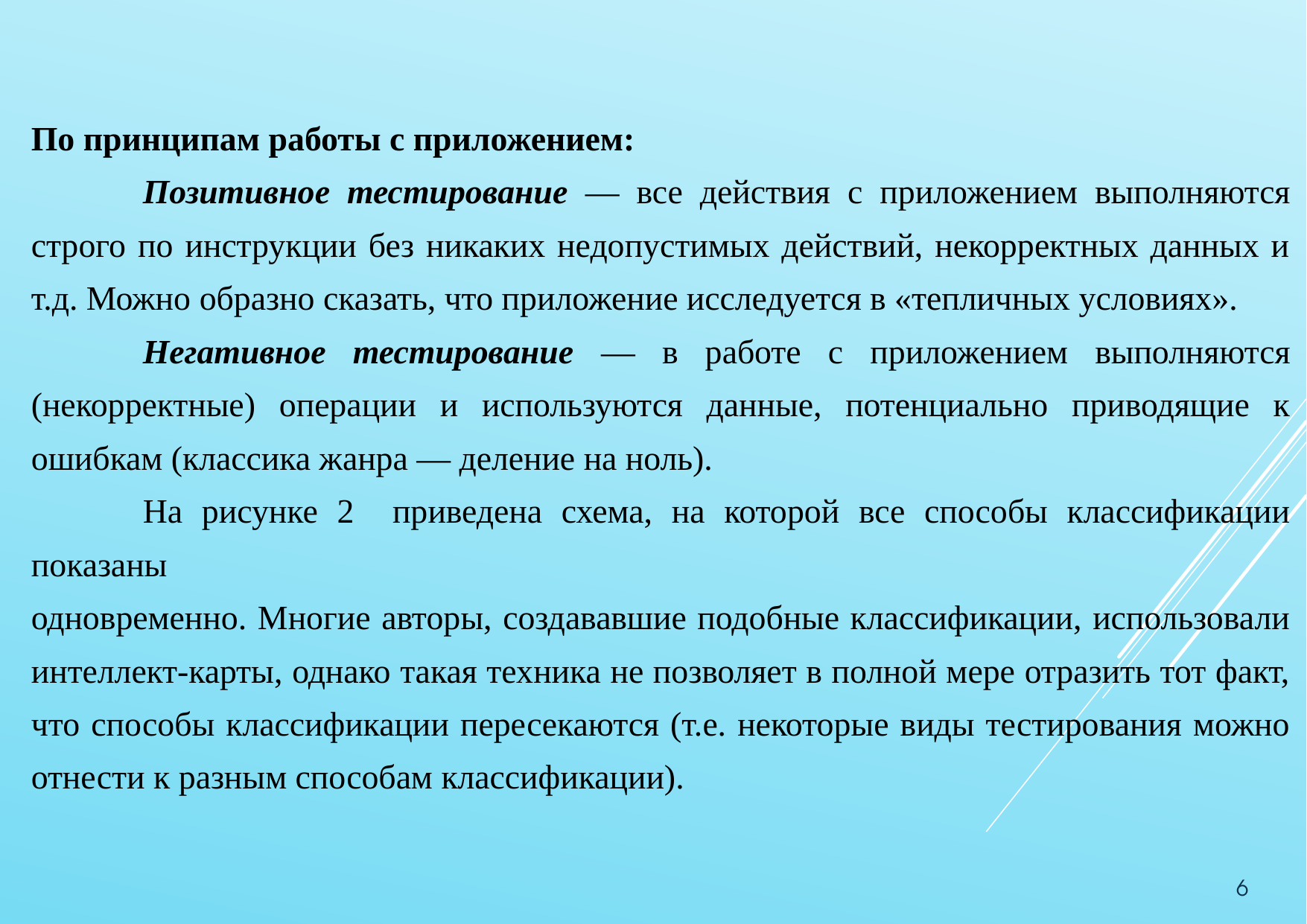

По принципам работы с приложением:
	Позитивное тестирование — все действия с приложением выполняются строго по инструкции без никаких недопустимых действий, некорректных данных и т.д. Можно образно сказать, что приложение исследуется в «тепличных условиях».
	Негативное тестирование — в работе с приложением выполняются (некорректные) операции и используются данные, потенциально приводящие к ошибкам (классика жанра — деление на ноль).
	На рисунке 2  приведена схема, на которой все способы классификации показаны
одновременно. Многие авторы, создававшие подобные классификации, использовали интеллект-карты, однако такая техника не позволяет в полной мере отразить тот факт, что способы классификации пересекаются (т.е. некоторые виды тестирования можно отнести к разным способам классификации).
6